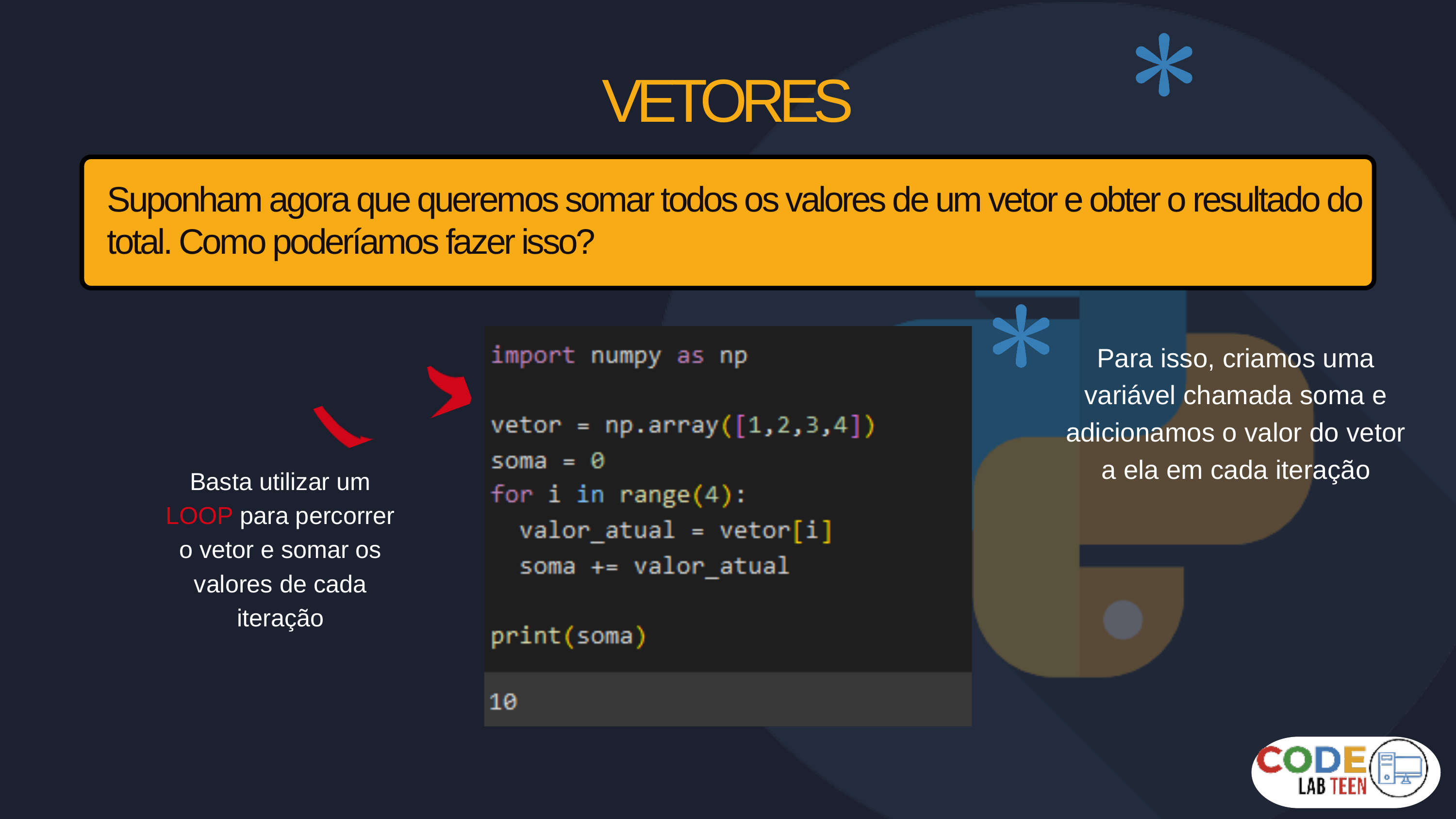

VETORES

Suponham agora que queremos somar todos os valores de um vetor e obter o resultado do total. Como poderíamos fazer isso?

Para isso, criamos uma variável chamada soma e adicionamos o valor do vetor a ela em cada iteração

Basta utilizar um LOOP para percorrer o vetor e somar os valores de cada iteração